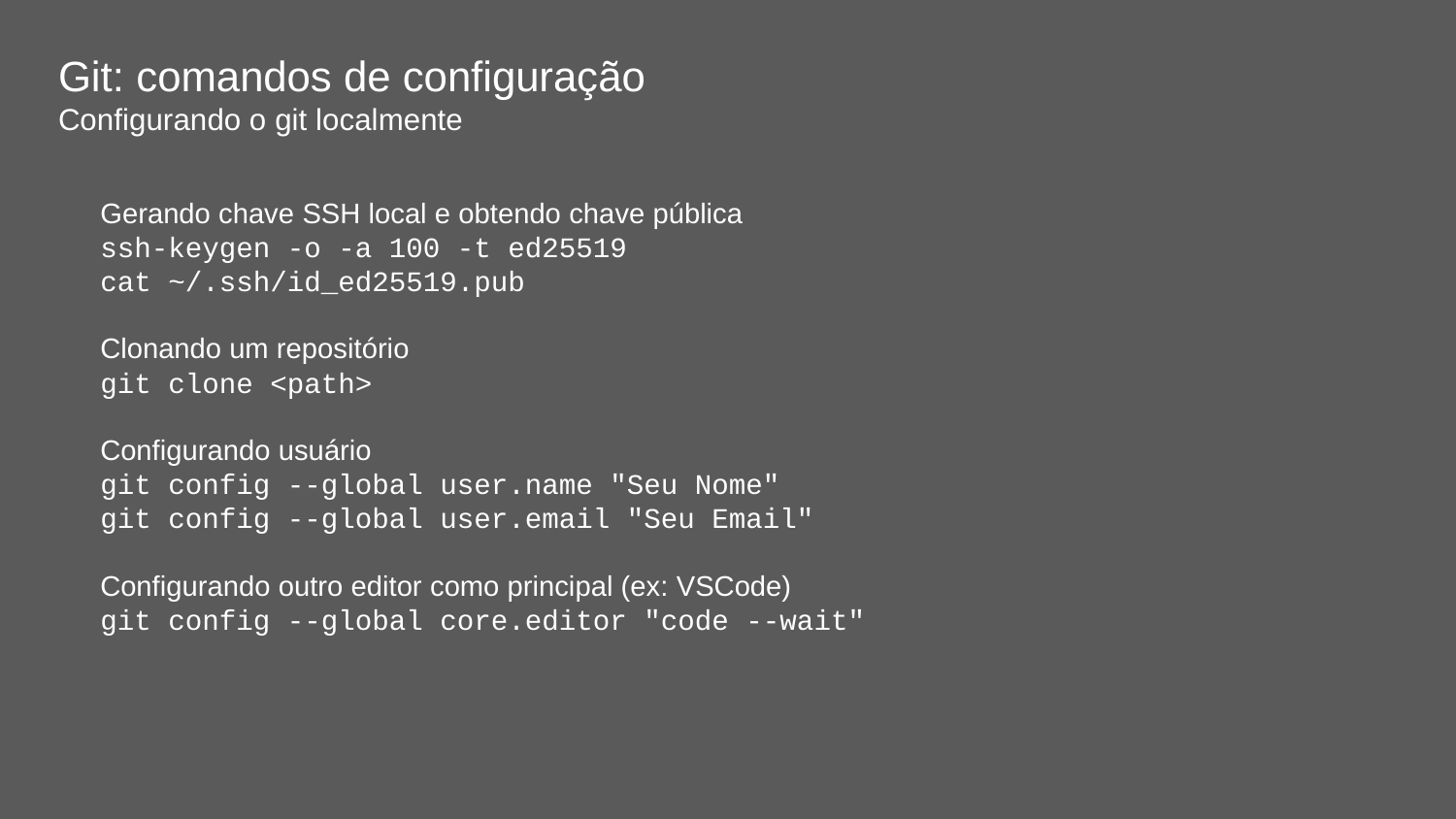

Git: comandos de configuração
Configurando o git localmente
Gerando chave SSH local e obtendo chave pública
ssh-keygen -o -a 100 -t ed25519
cat ~/.ssh/id_ed25519.pub

Clonando um repositório
git clone <path>

Configurando usuário
git config --global user.name "Seu Nome"
git config --global user.email "Seu Email"

Configurando outro editor como principal (ex: VSCode)
git config --global core.editor "code --wait"